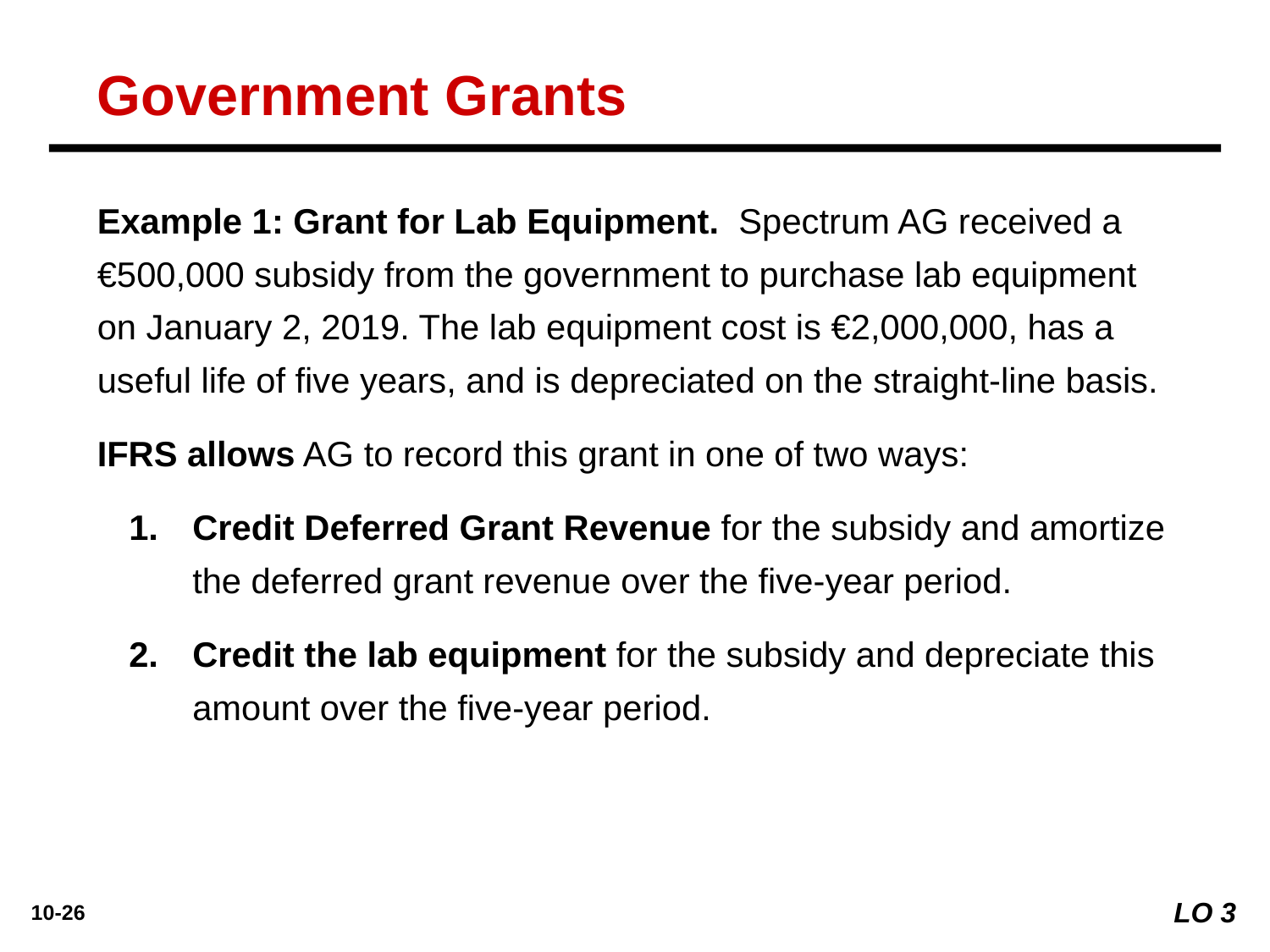

Government Grants

Example 1: Grant for Lab Equipment.  Spectrum AG received a €500,000 subsidy from the government to purchase lab equipment on January 2, 2019. The lab equipment cost is €2,000,000, has a useful life of five years, and is depreciated on the straight-line basis.
IFRS allows AG to record this grant in one of two ways:
Credit Deferred Grant Revenue for the subsidy and amortize the deferred grant revenue over the five-year period.
Credit the lab equipment for the subsidy and depreciate this amount over the five-year period.
LO 3